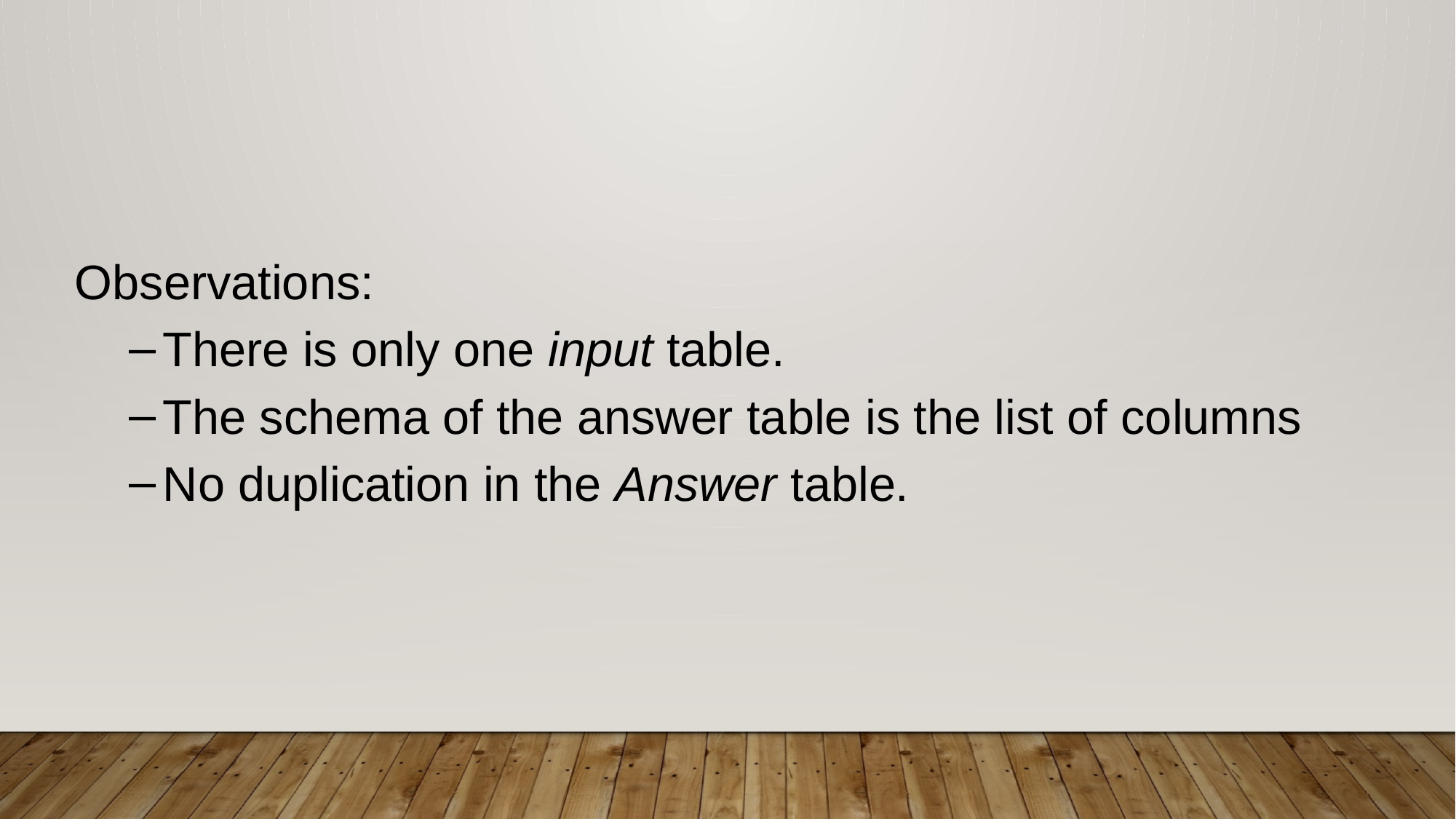

Observations:
There is only one input table.
The schema of the answer table is the list of columns
No duplication in the Answer table.